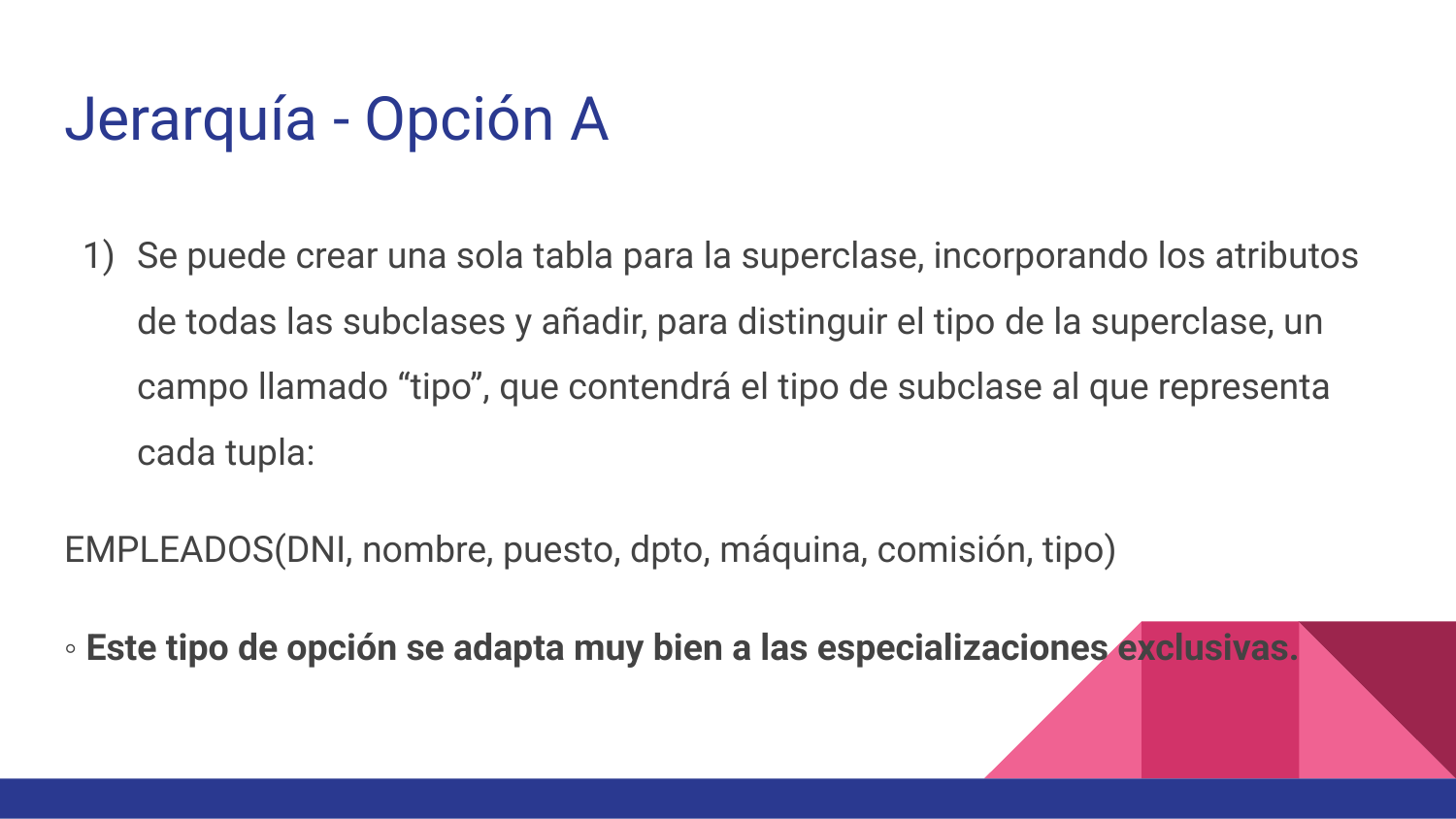

# Jerarquía - Opción A

Se puede crear una sola tabla para la superclase, incorporando los atributos de todas las subclases y añadir, para distinguir el tipo de la superclase, un campo llamado “tipo”, que contendrá el tipo de subclase al que representa cada tupla:
EMPLEADOS(DNI, nombre, puesto, dpto, máquina, comisión, tipo)
◦ Este tipo de opción se adapta muy bien a las especializaciones exclusivas.